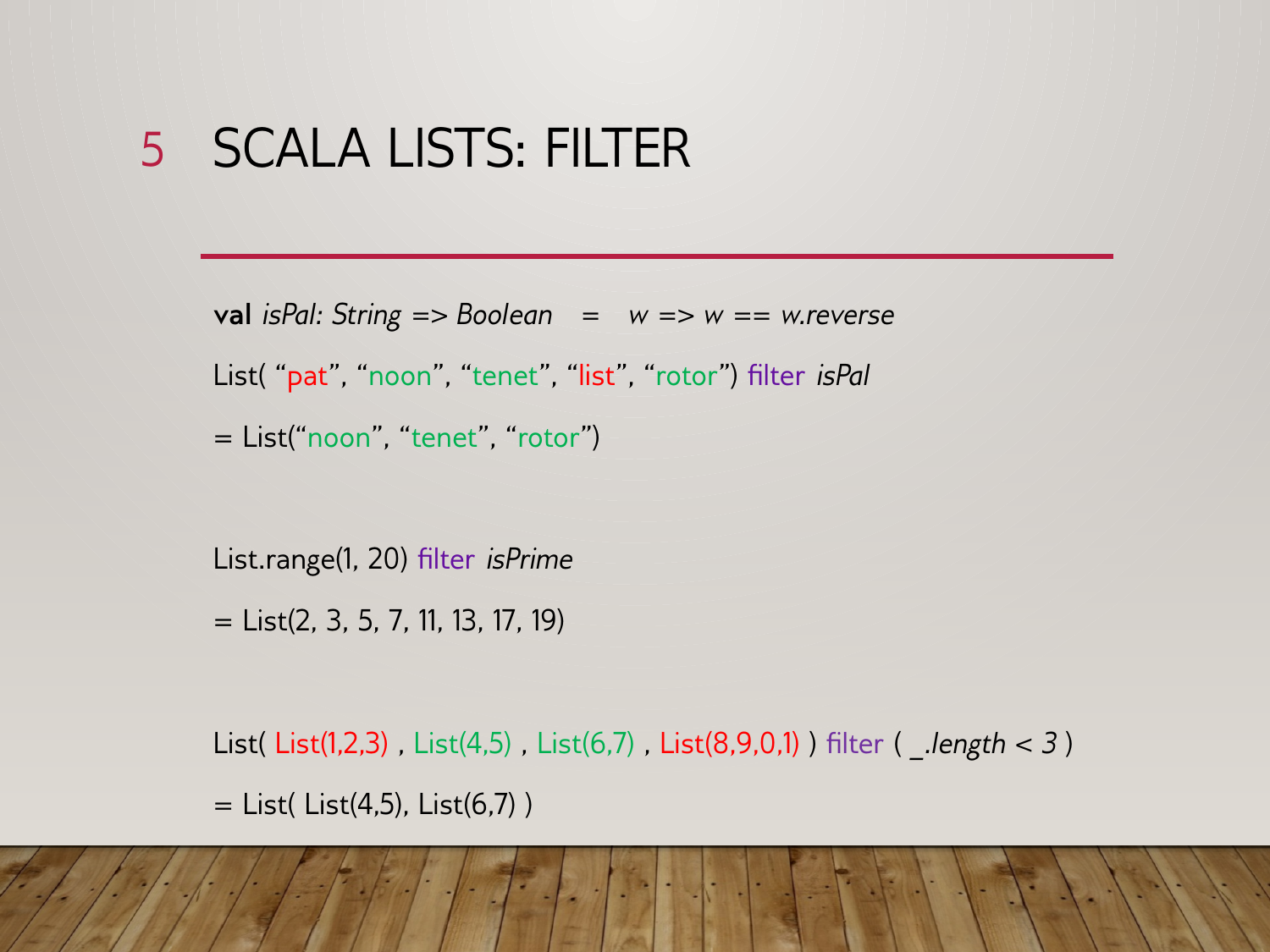

5
# Scala lists: filter
val isPal: String => Boolean   =   w => w == w.reverse
List( “pat”, “noon”, “tenet”, “list”, “rotor”) filter isPal
= List(“noon”, “tenet”, “rotor”)

List.range(1, 20) filter isPrime
= List(2, 3, 5, 7, 11, 13, 17, 19)

List( List(1,2,3) , List(4,5) , List(6,7) , List(8,9,0,1) ) filter ( _.length < 3 )
= List( List(4,5), List(6,7) )